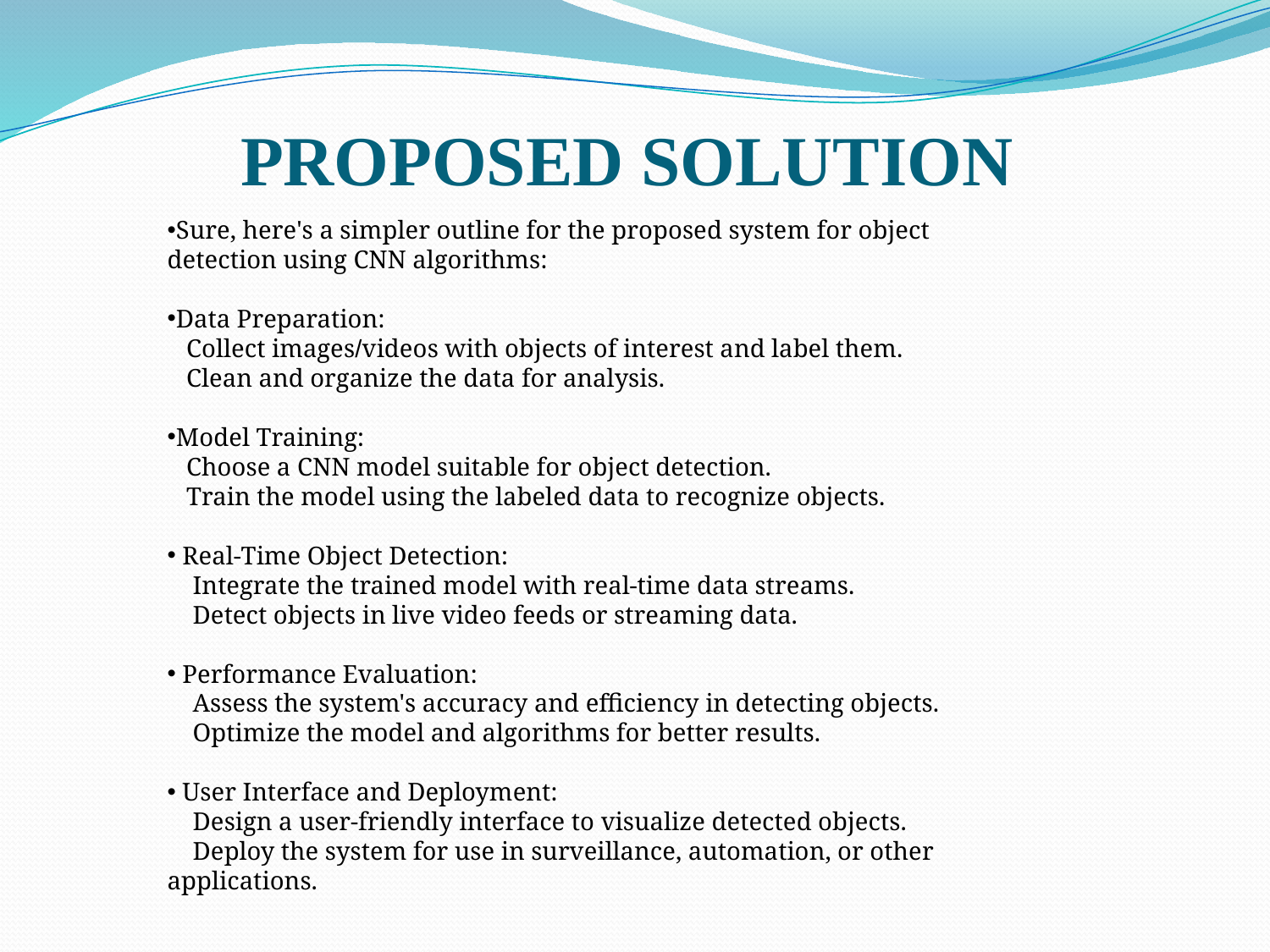

PROPOSED SOLUTION
Sure, here's a simpler outline for the proposed system for object detection using CNN algorithms:

Data Preparation:
   Collect images/videos with objects of interest and label them.
   Clean and organize the data for analysis.

Model Training:
   Choose a CNN model suitable for object detection.
   Train the model using the labeled data to recognize objects.

 Real-Time Object Detection:
    Integrate the trained model with real-time data streams.
    Detect objects in live video feeds or streaming data.

 Performance Evaluation:
    Assess the system's accuracy and efficiency in detecting objects.
    Optimize the model and algorithms for better results.

 User Interface and Deployment:
    Design a user-friendly interface to visualize detected objects.
    Deploy the system for use in surveillance, automation, or other applications.